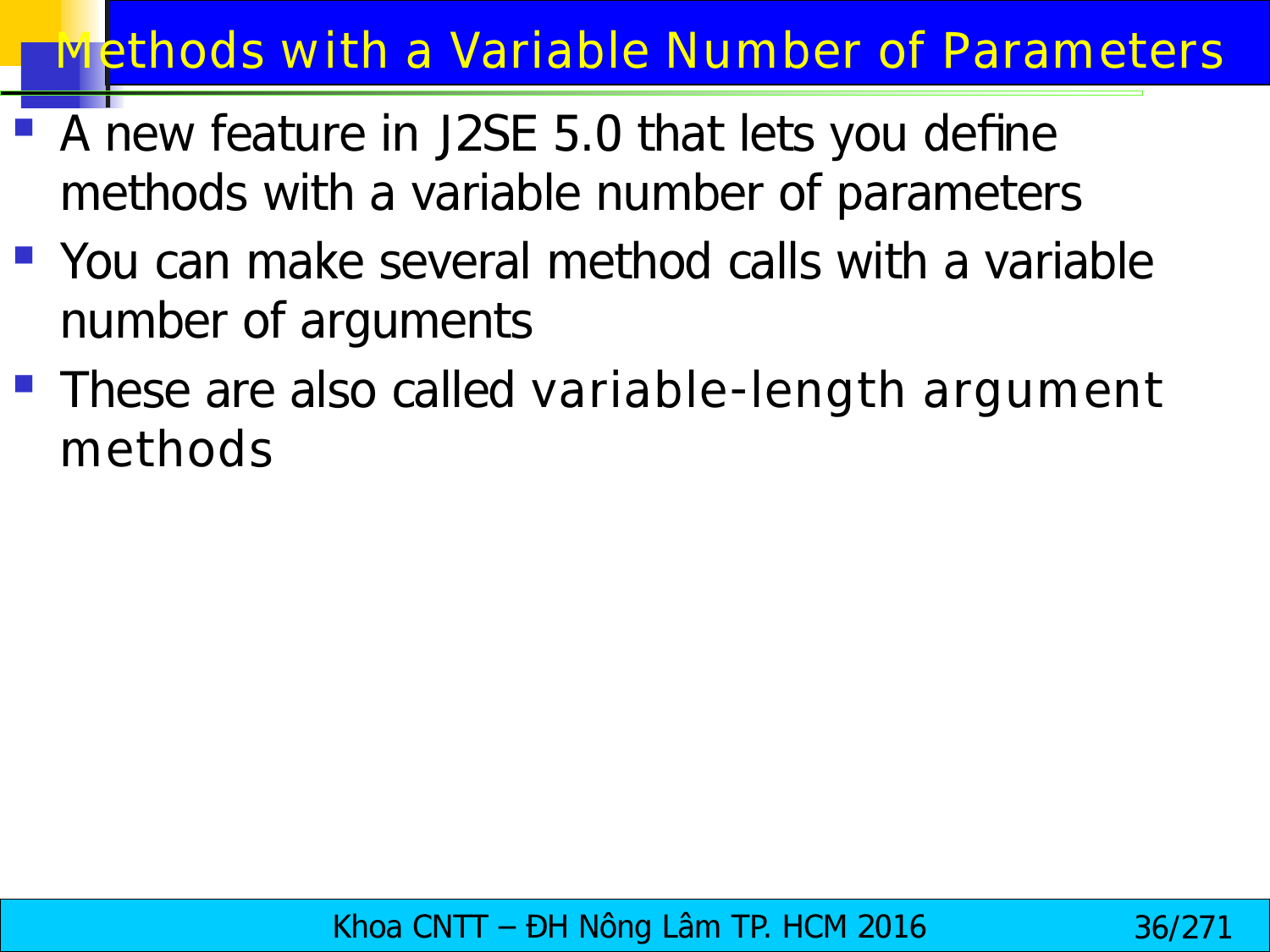

# Methods with a Variable Number of Parameters
A new feature in J2SE 5.0 that lets you define methods with a variable number of parameters
You can make several method calls with a variable number of arguments
These are also called variable-length argument methods